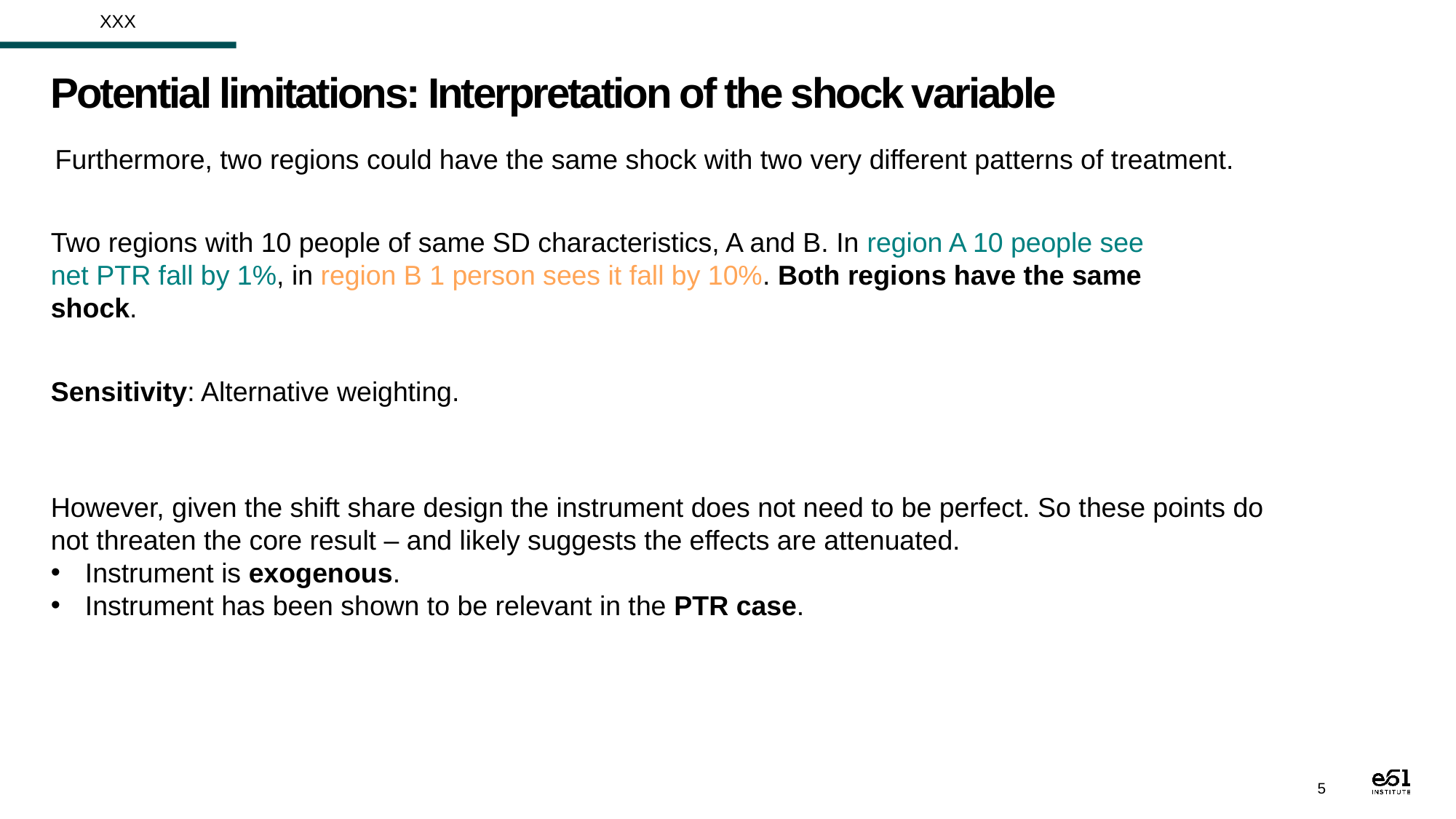

XXX
# Potential limitations: Interpretation of the shock variable
Furthermore, two regions could have the same shock with two very different patterns of treatment.

Two regions with 10 people of same SD characteristics, A and B. In region A 10 people see net PTR fall by 1%, in region B 1 person sees it fall by 10%. Both regions have the same shock.
Sensitivity: Alternative weighting.
However, given the shift share design the instrument does not need to be perfect. So these points do not threaten the core result – and likely suggests the effects are attenuated.
Instrument is exogenous.
Instrument has been shown to be relevant in the PTR case.
5